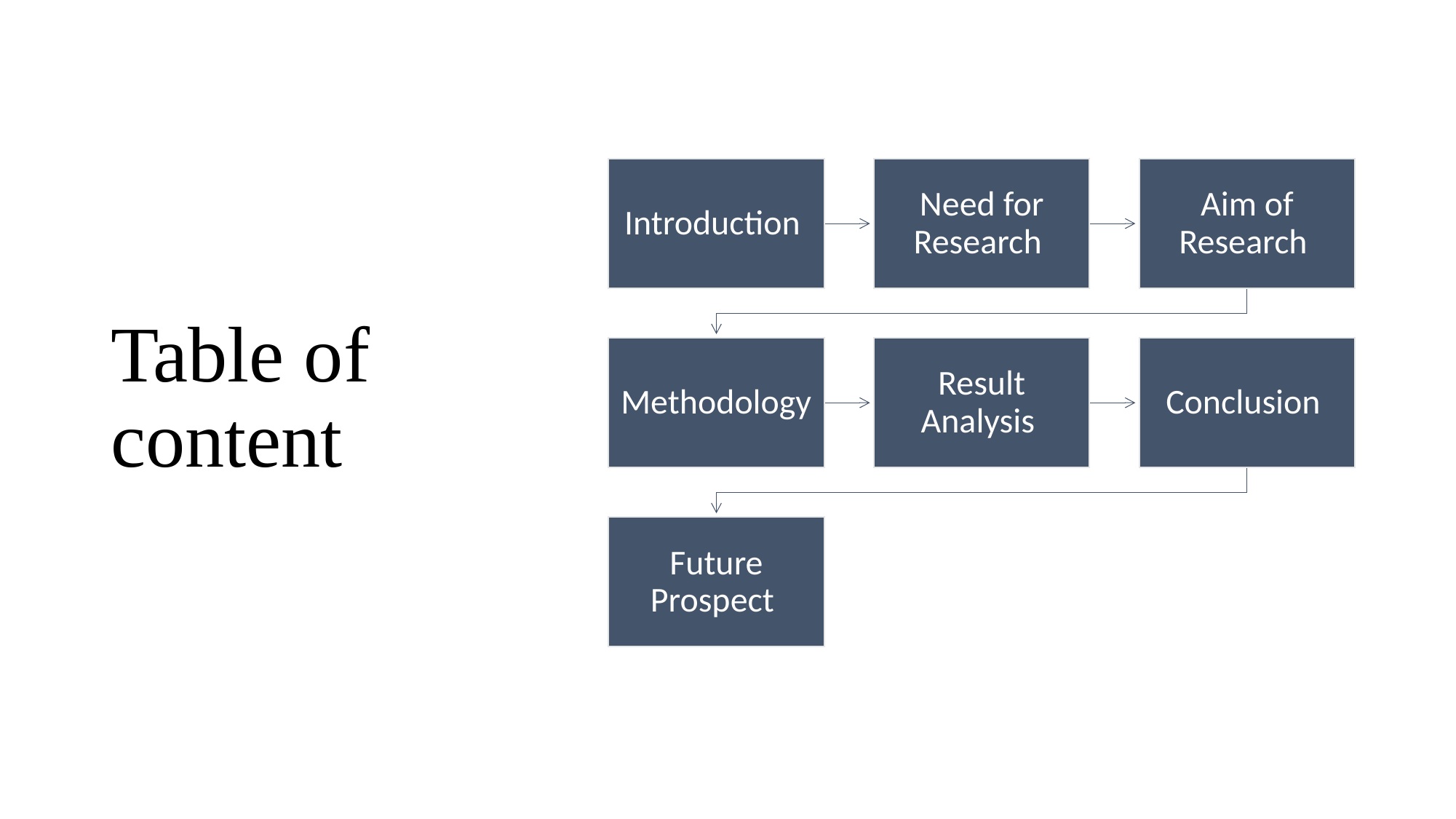

# Table of content

Introduction

Need for Research

Aim of Research

Methodology

Result Analysis

Conclusion
Future Prospect